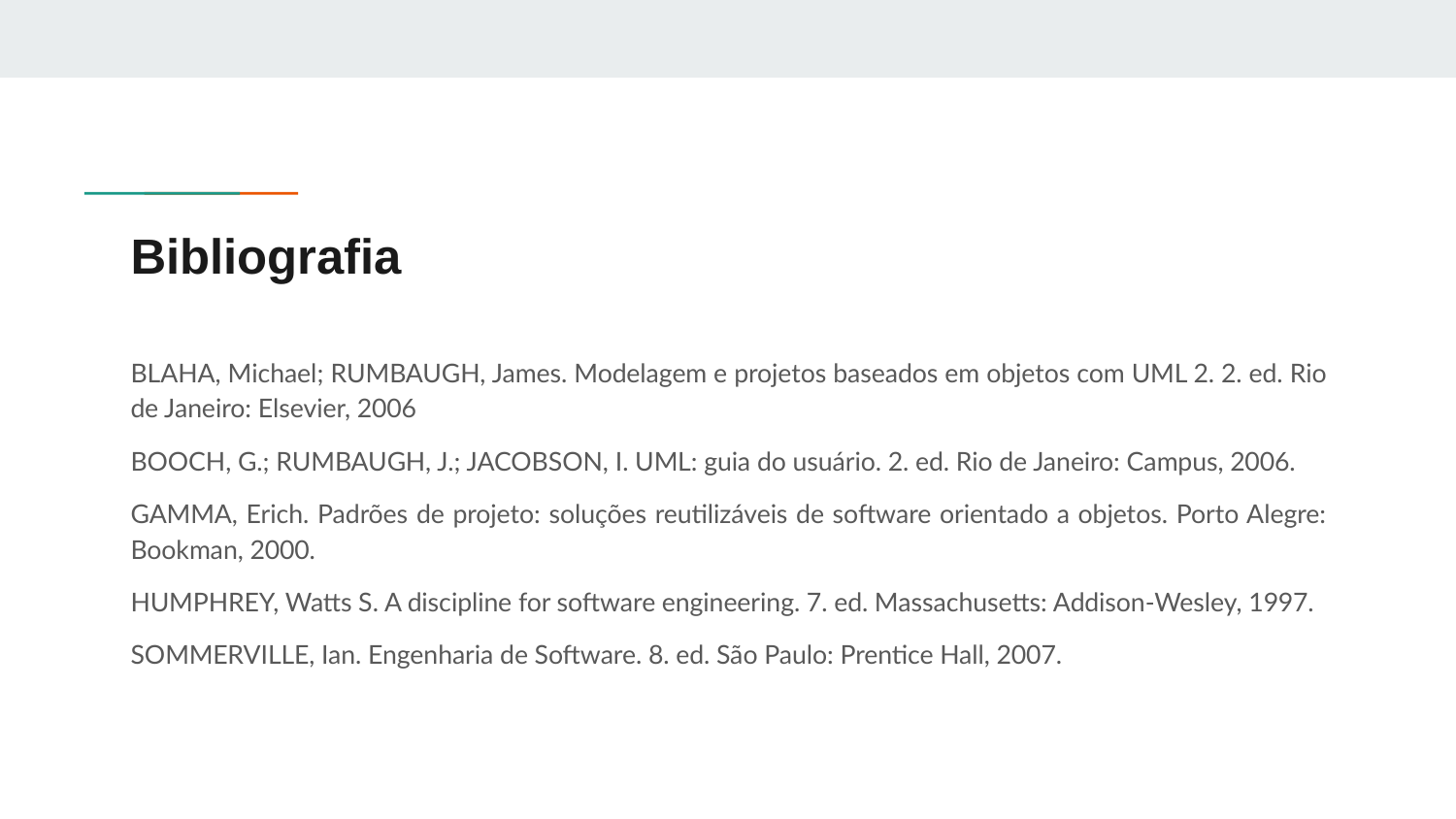

# Bibliografia
BLAHA, Michael; RUMBAUGH, James. Modelagem e projetos baseados em objetos com UML 2. 2. ed. Rio de Janeiro: Elsevier, 2006
BOOCH, G.; RUMBAUGH, J.; JACOBSON, I. UML: guia do usuário. 2. ed. Rio de Janeiro: Campus, 2006.
GAMMA, Erich. Padrões de projeto: soluções reutilizáveis de software orientado a objetos. Porto Alegre: Bookman, 2000.
HUMPHREY, Watts S. A discipline for software engineering. 7. ed. Massachusetts: Addison-Wesley, 1997.
SOMMERVILLE, Ian. Engenharia de Software. 8. ed. São Paulo: Prentice Hall, 2007.